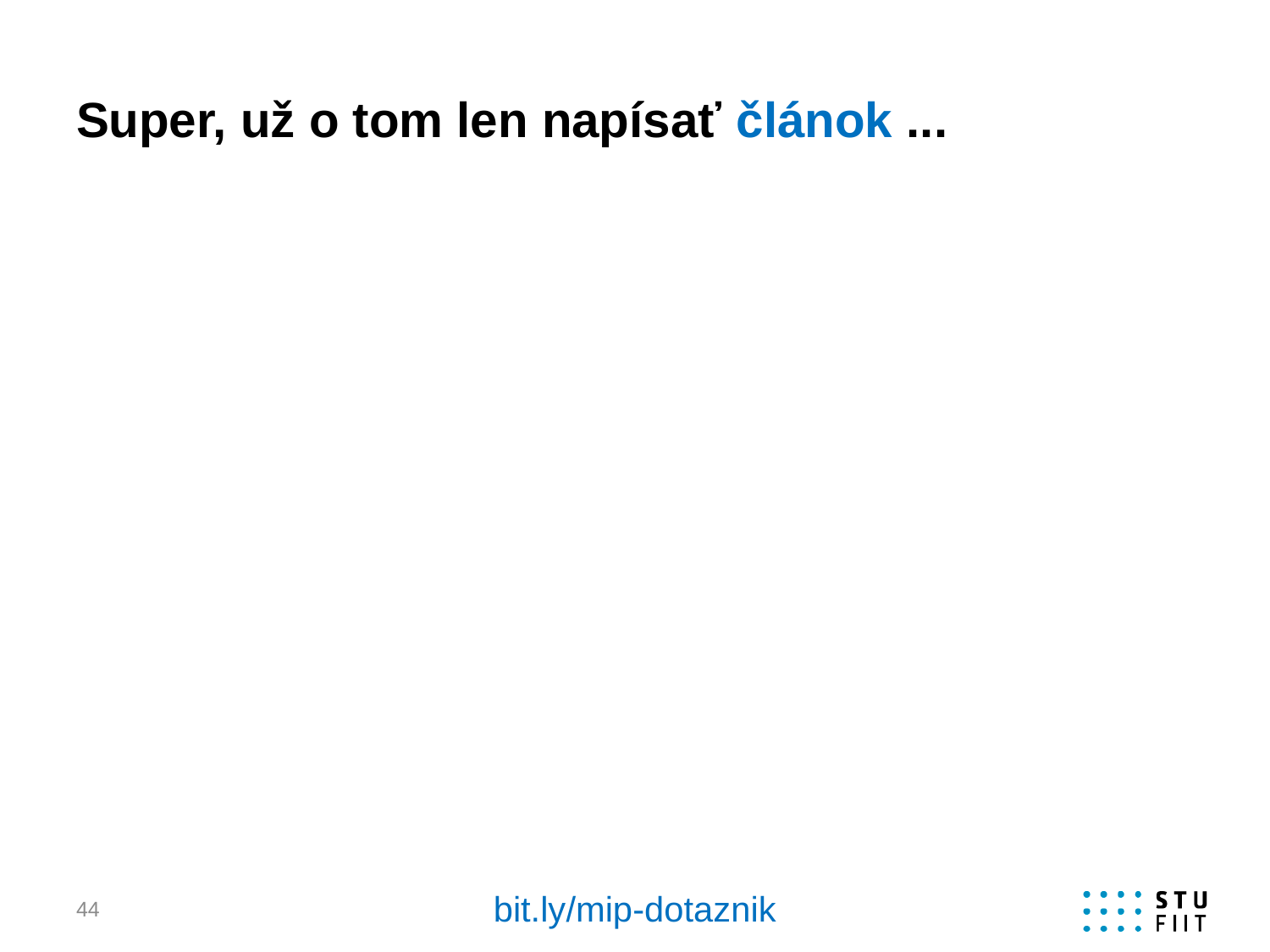

# Super, už o tom len napísať článok ...

bit.ly/mip-dotaznik
44